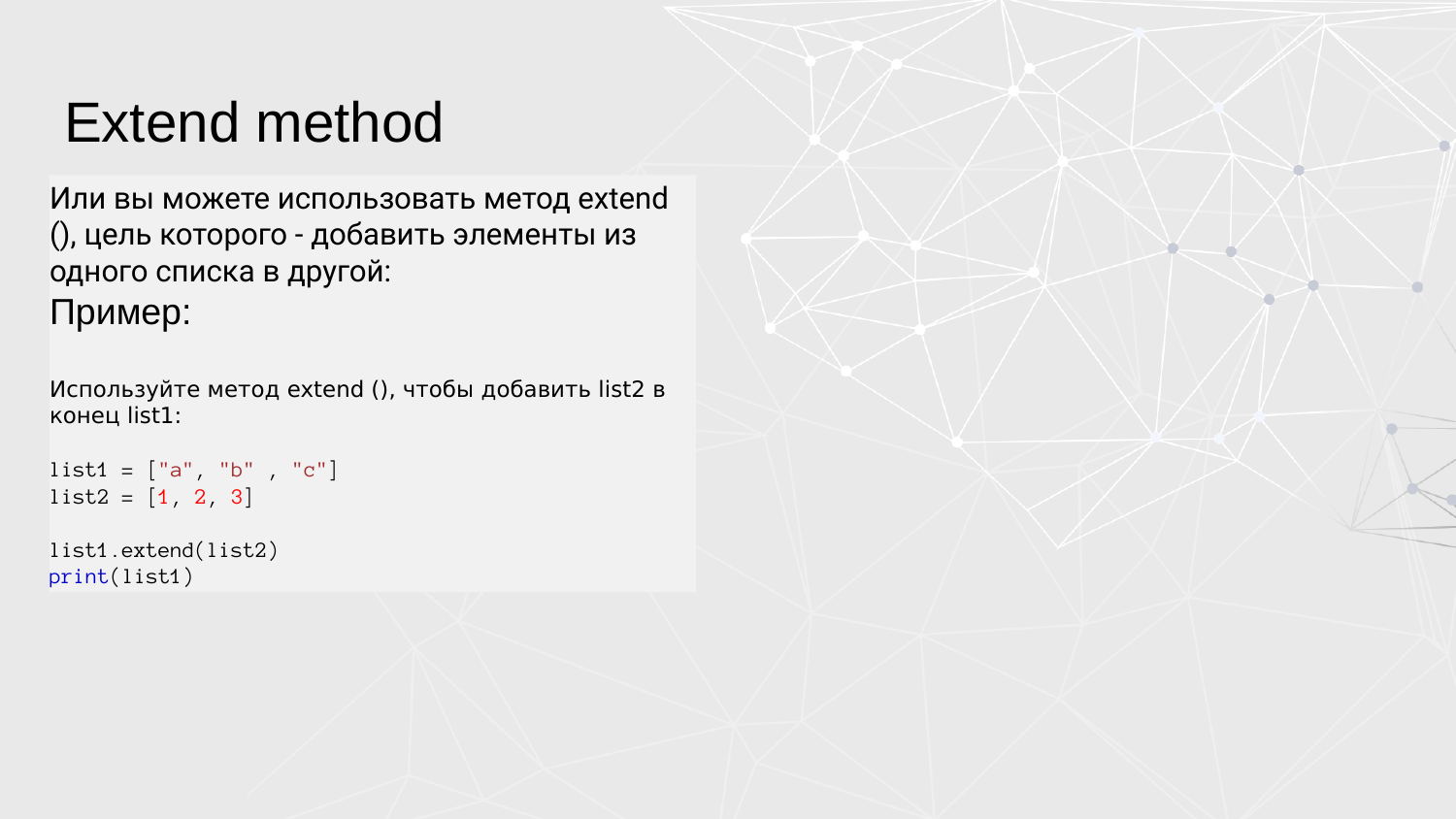

# Extend method
Или вы можете использовать метод extend (), цель которого - добавить элементы из одного списка в другой:
Пример:

Используйте метод extend (), чтобы добавить list2 в конец list1:

list1 = ["a", "b" , "c"]
list2 = [1, 2, 3]
list1.extend(list2)
print(list1)